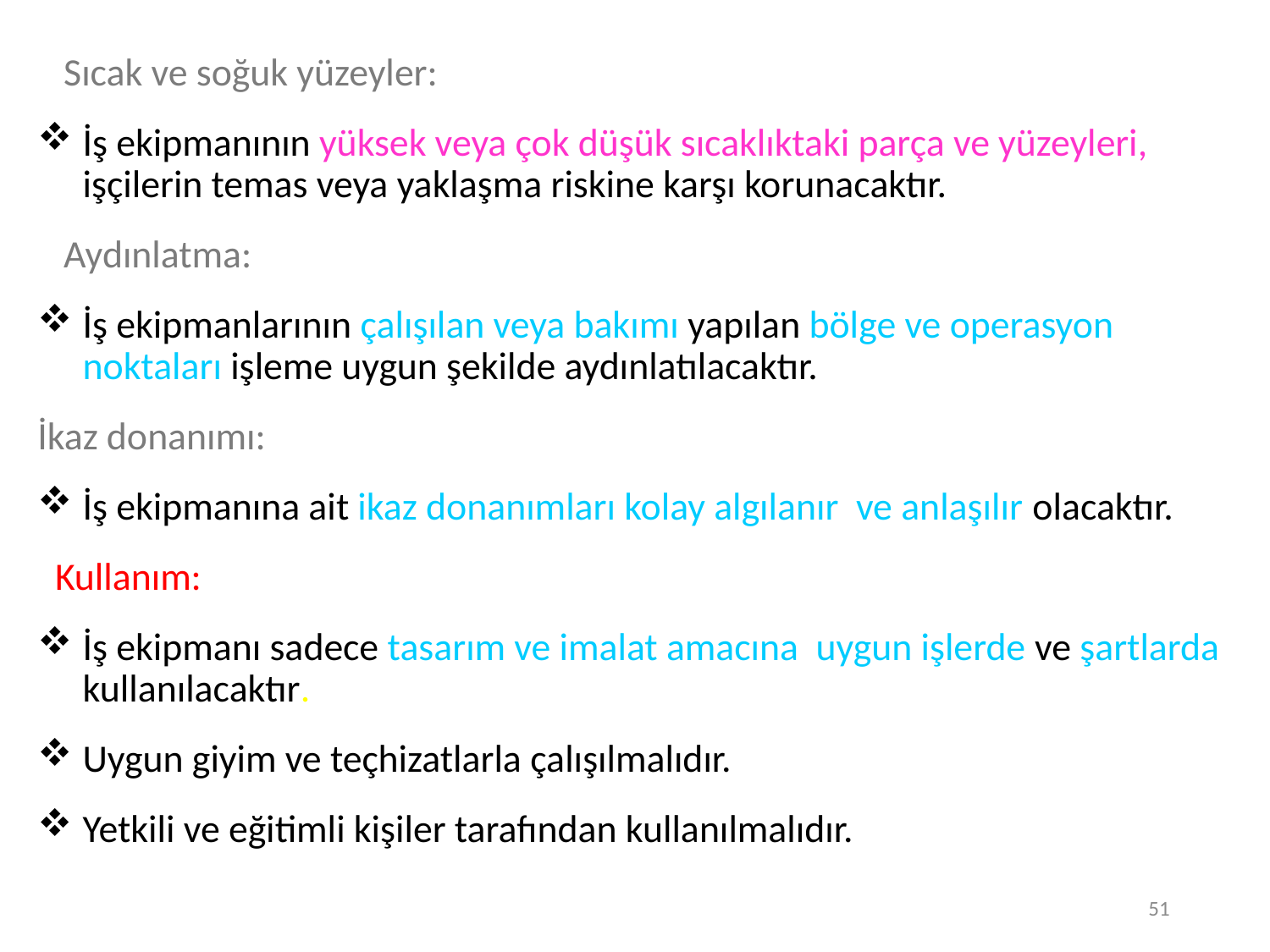

Sıcak ve soğuk yüzeyler:
İş ekipmanının yüksek veya çok düşük sıcaklıktaki parça ve yüzeyleri, işçilerin temas veya yaklaşma riskine karşı korunacaktır.
   Aydınlatma:
İş ekipmanlarının çalışılan veya bakımı yapılan bölge ve operasyon noktaları işleme uygun şekilde aydınlatılacaktır.
İkaz donanımı:
İş ekipmanına ait ikaz donanımları kolay algılanır  ve anlaşılır olacaktır.
  Kullanım:
İş ekipmanı sadece tasarım ve imalat amacına  uygun işlerde ve şartlarda kullanılacaktır.
Uygun giyim ve teçhizatlarla çalışılmalıdır.
Yetkili ve eğitimli kişiler tarafından kullanılmalıdır.

51